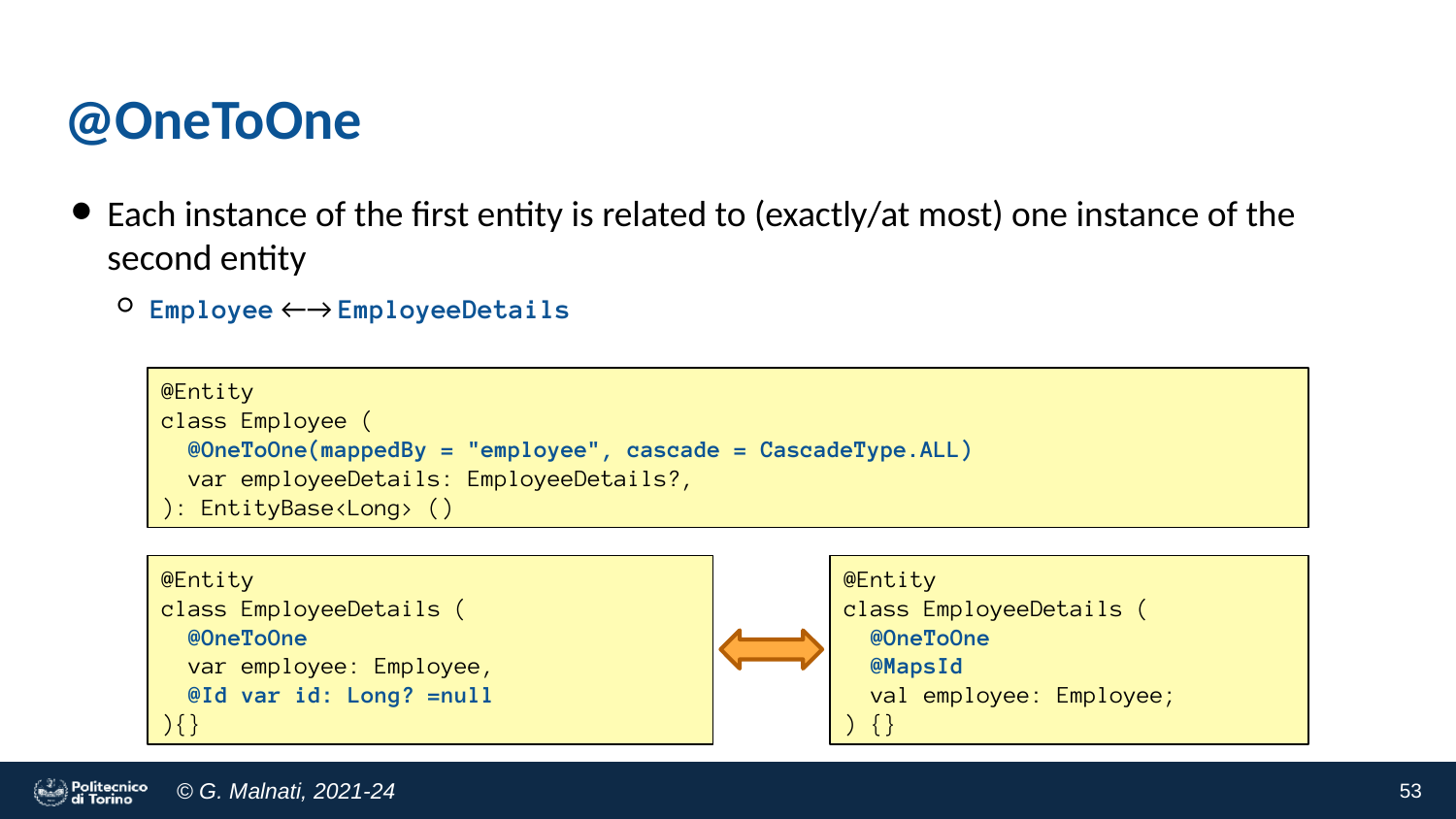

# @OneToOne
Each instance of the first entity is related to (exactly/at most) one instance of the second entity
Employee ←→ EmployeeDetails
@Entity
class Employee (
  @OneToOne(mappedBy = "employee", cascade = CascadeType.ALL)
  var employeeDetails: EmployeeDetails?,
): EntityBase<Long> ()
@Entity
class EmployeeDetails (
  @OneToOne
  var employee: Employee,
  @Id var id: Long? =null
){}
@Entity
class EmployeeDetails (
  @OneToOne
  @MapsId
  val employee: Employee;
) {}

53